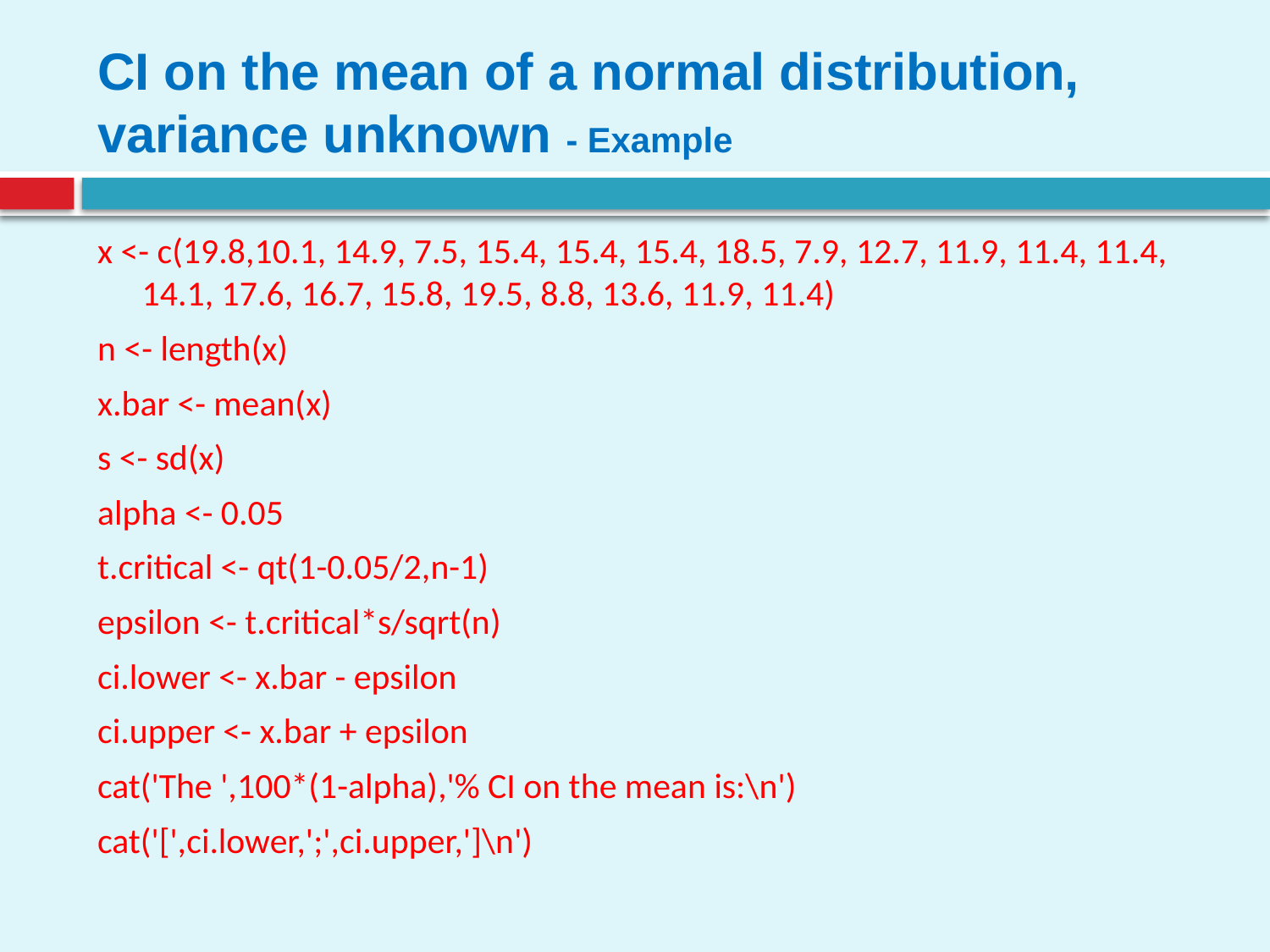

# CI on the mean of a normal distribution, variance unknown - Example
x <- c(19.8,10.1, 14.9, 7.5, 15.4, 15.4, 15.4, 18.5, 7.9, 12.7, 11.9, 11.4, 11.4, 14.1, 17.6, 16.7, 15.8, 19.5, 8.8, 13.6, 11.9, 11.4)
n <- length(x)
x.bar <- mean(x)
s <- sd(x)
alpha <- 0.05
t.critical <- qt(1-0.05/2,n-1)
epsilon <- t.critical*s/sqrt(n)
ci.lower <- x.bar - epsilon
ci.upper <- x.bar + epsilon
cat('The ',100*(1-alpha),'% CI on the mean is:\n')
cat('[',ci.lower,';',ci.upper,']\n')